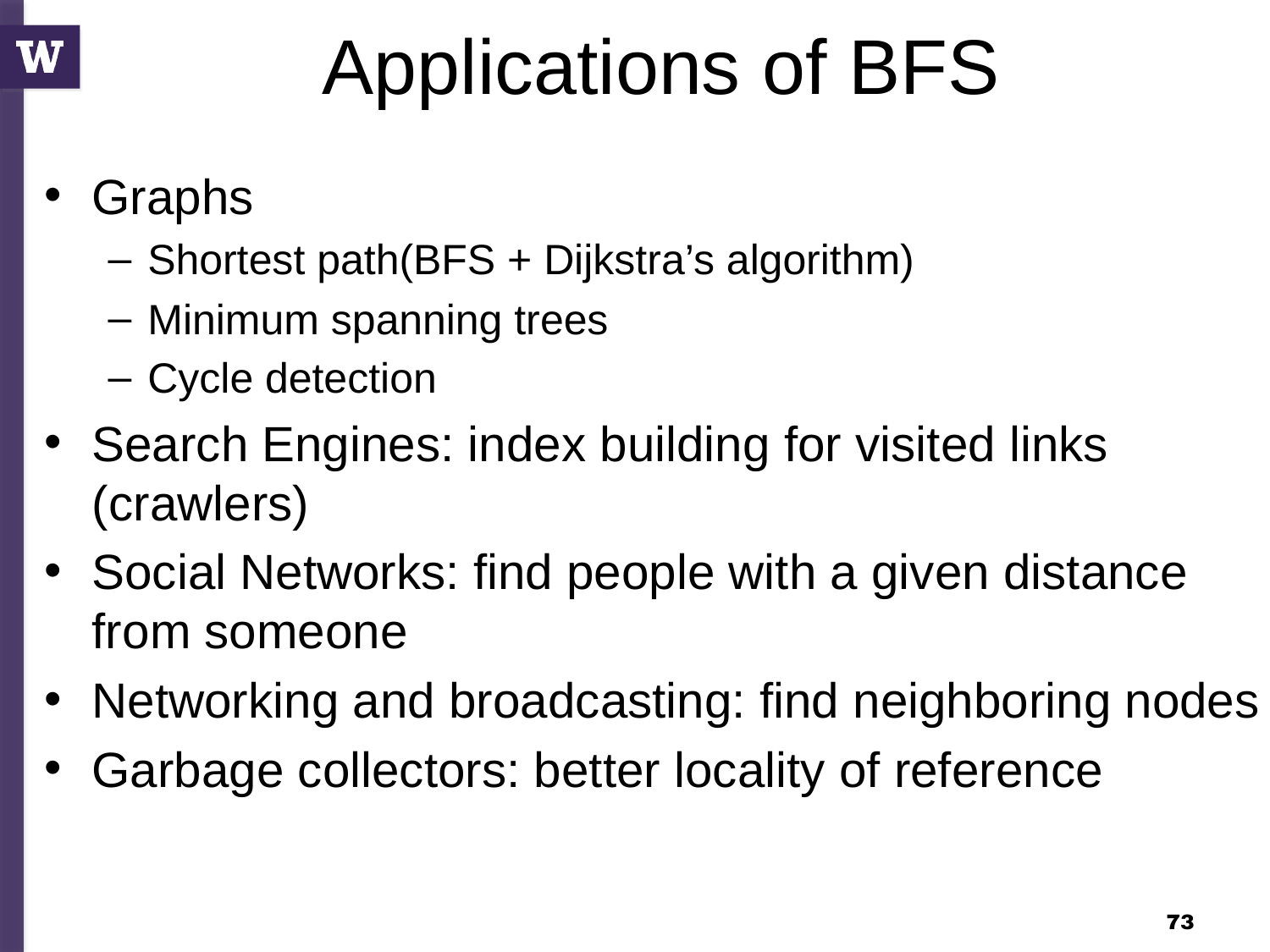

# Applications of BFS
Graphs
Shortest path(BFS + Dijkstra’s algorithm)
Minimum spanning trees
Cycle detection
Search Engines: index building for visited links (crawlers)
Social Networks: find people with a given distance from someone
Networking and broadcasting: find neighboring nodes
Garbage collectors: better locality of reference

73